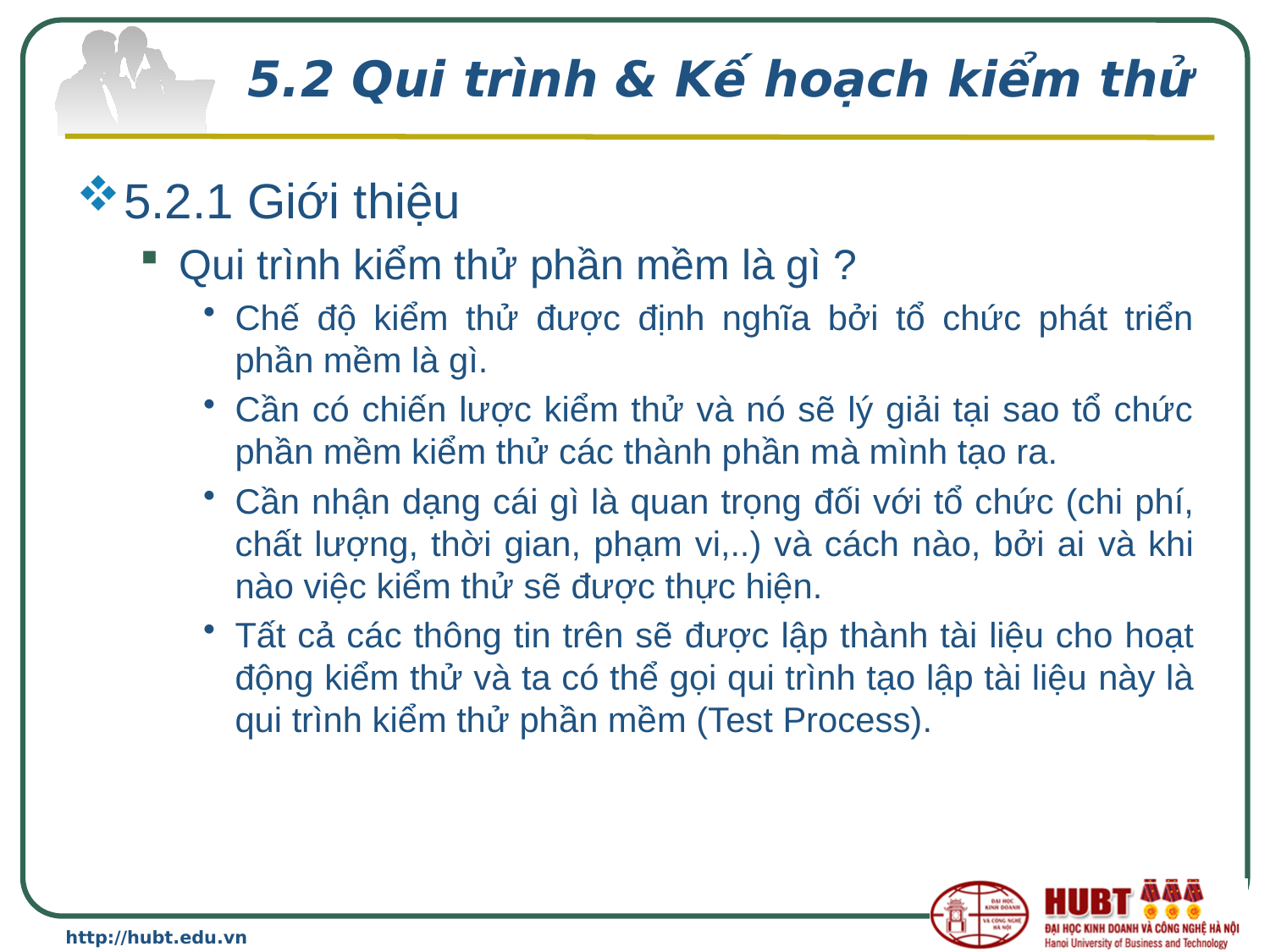

# 5.2 Qui trình & Kế hoạch kiểm thử
5.2.1 Giới thiệu
Qui trình kiểm thử phần mềm là gì ?
Chế độ kiểm thử được định nghĩa bởi tổ chức phát triển phần mềm là gì.
Cần có chiến lược kiểm thử và nó sẽ lý giải tại sao tổ chức phần mềm kiểm thử các thành phần mà mình tạo ra.
Cần nhận dạng cái gì là quan trọng đối với tổ chức (chi phí, chất lượng, thời gian, phạm vi,..) và cách nào, bởi ai và khi nào việc kiểm thử sẽ được thực hiện.
Tất cả các thông tin trên sẽ được lập thành tài liệu cho hoạt động kiểm thử và ta có thể gọi qui trình tạo lập tài liệu này là qui trình kiểm thử phần mềm (Test Process).
http://hubt.edu.vn